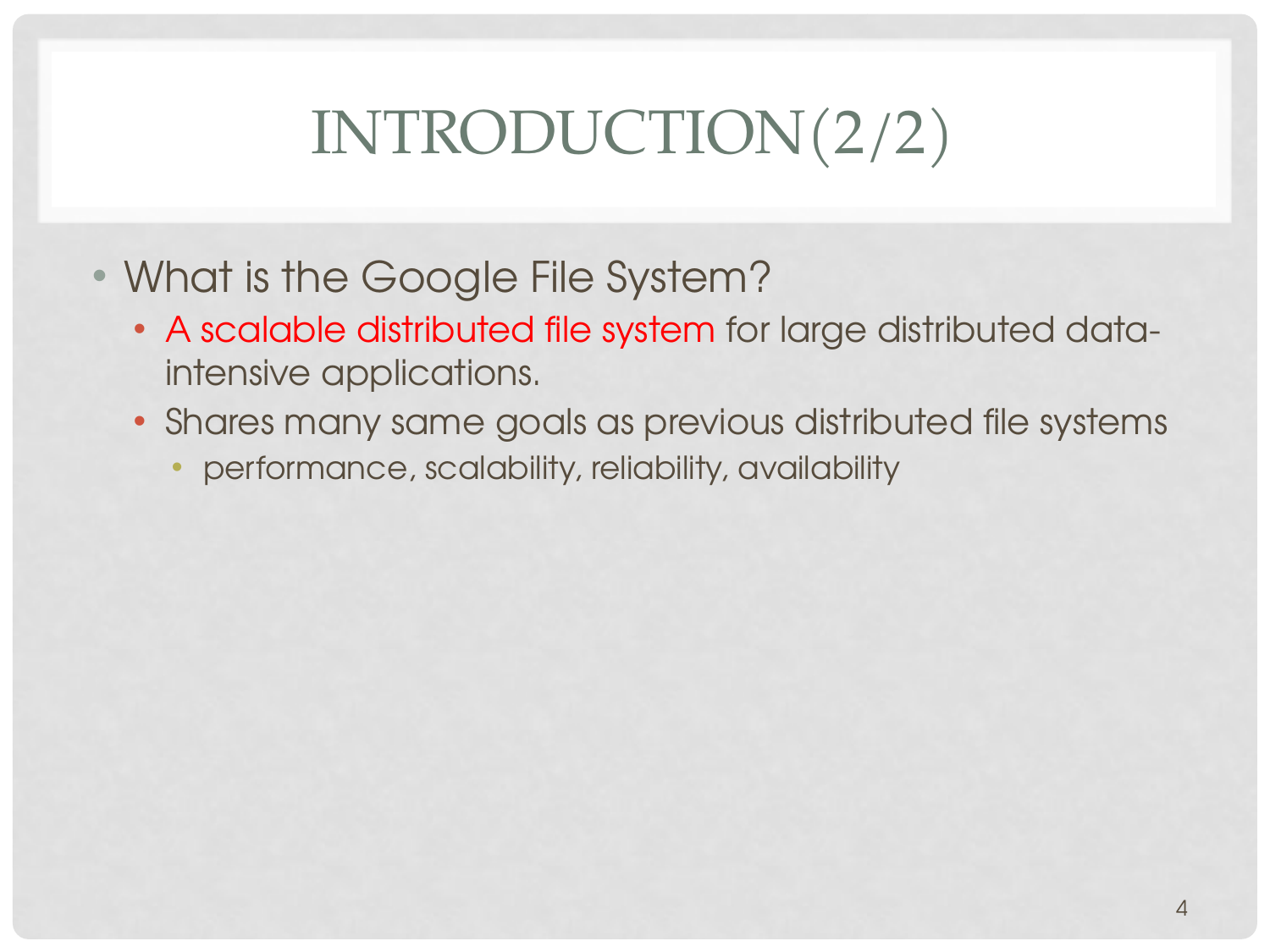

# Introduction(2/2)
What is the Google File System?
A scalable distributed file system for large distributed data-intensive applications.
Shares many same goals as previous distributed file systems
performance, scalability, reliability, availability

4